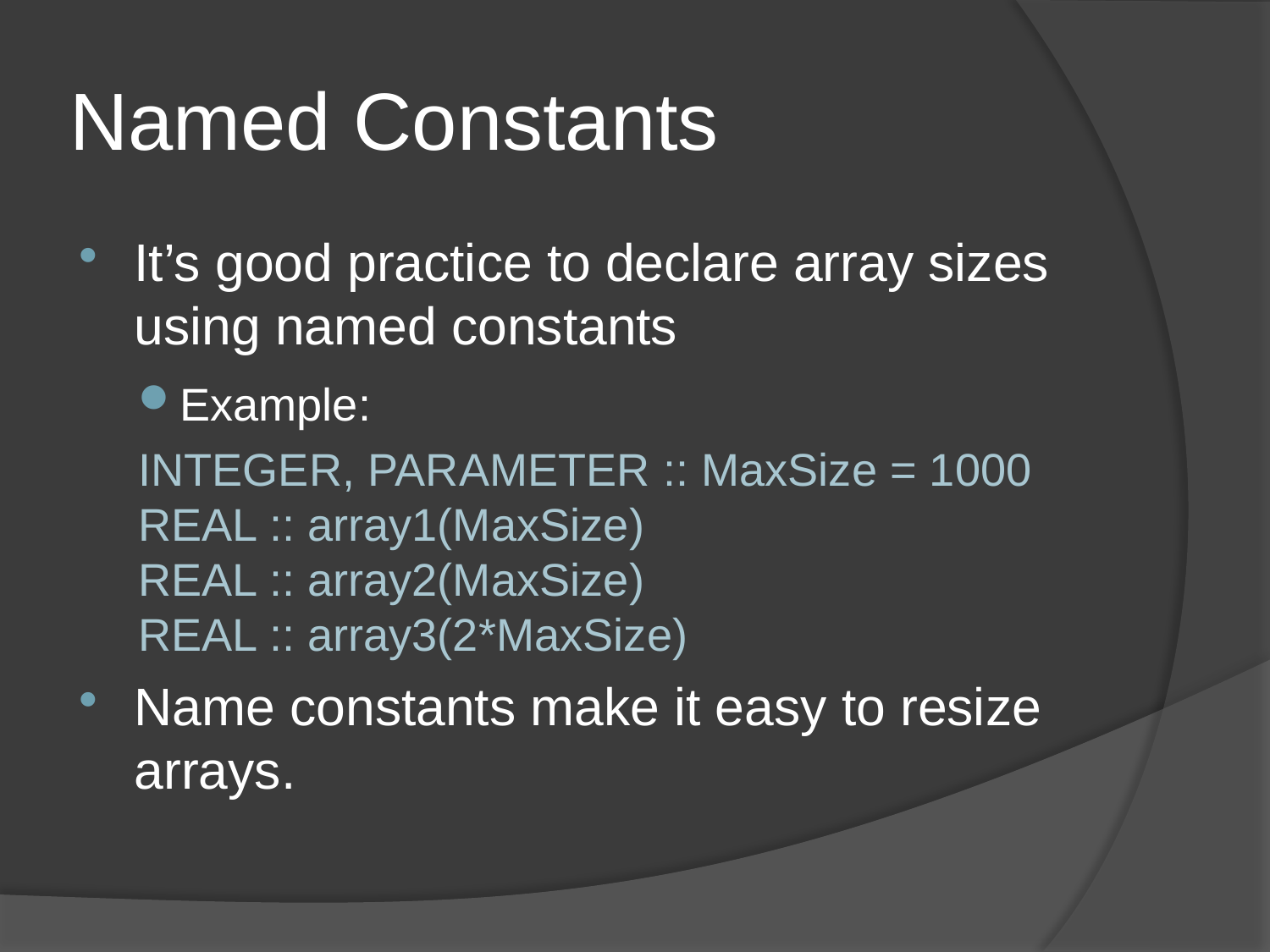

# Named Constants
It’s good practice to declare array sizes using named constants
Example:
INTEGER, PARAMETER :: MaxSize = 1000
REAL :: array1(MaxSize)
REAL :: array2(MaxSize)
REAL :: array3(2*MaxSize)
Name constants make it easy to resize arrays.